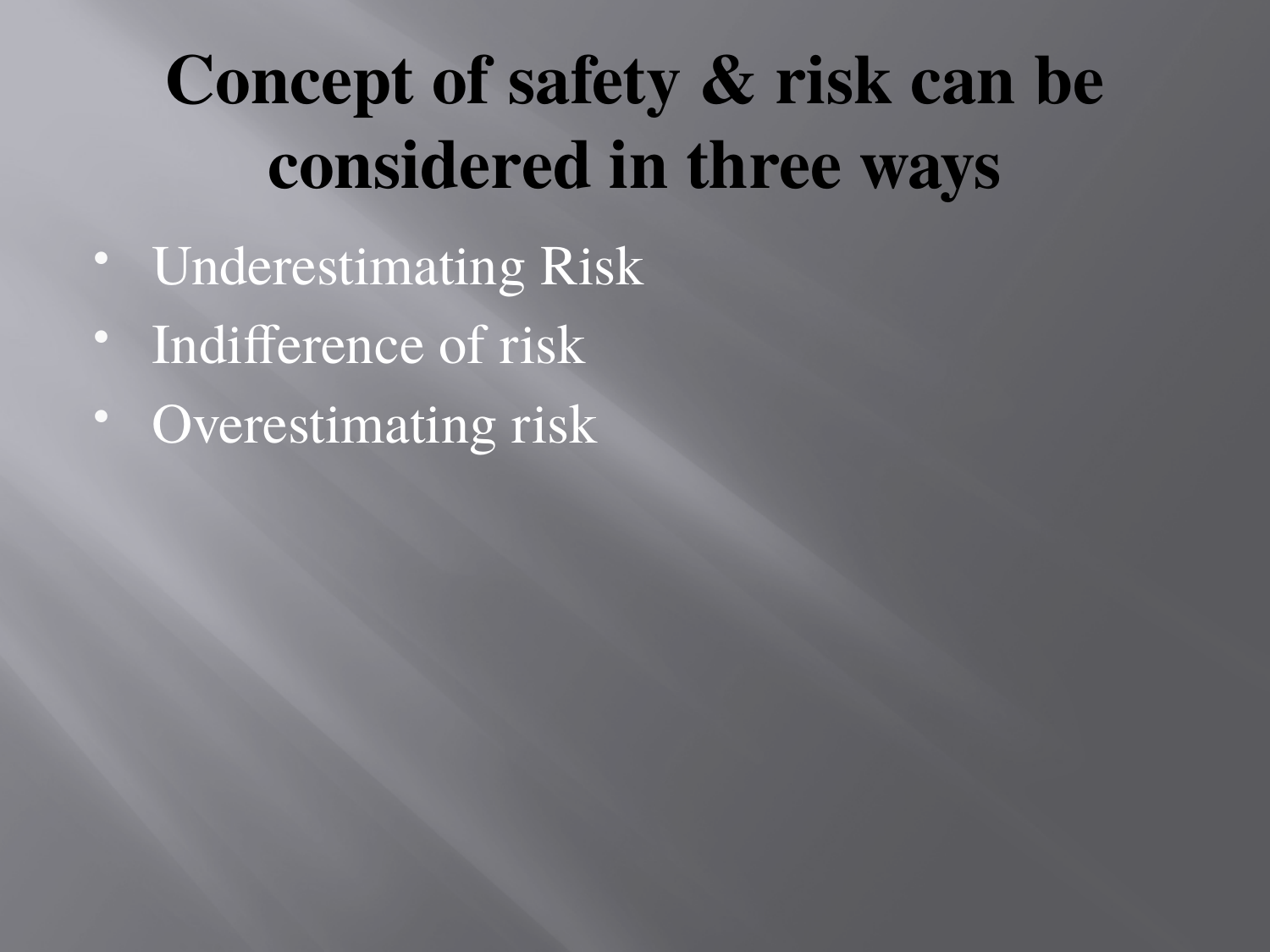

# Concept of safety & risk can be considered in three ways
Underestimating Risk
Indifference of risk
Overestimating risk